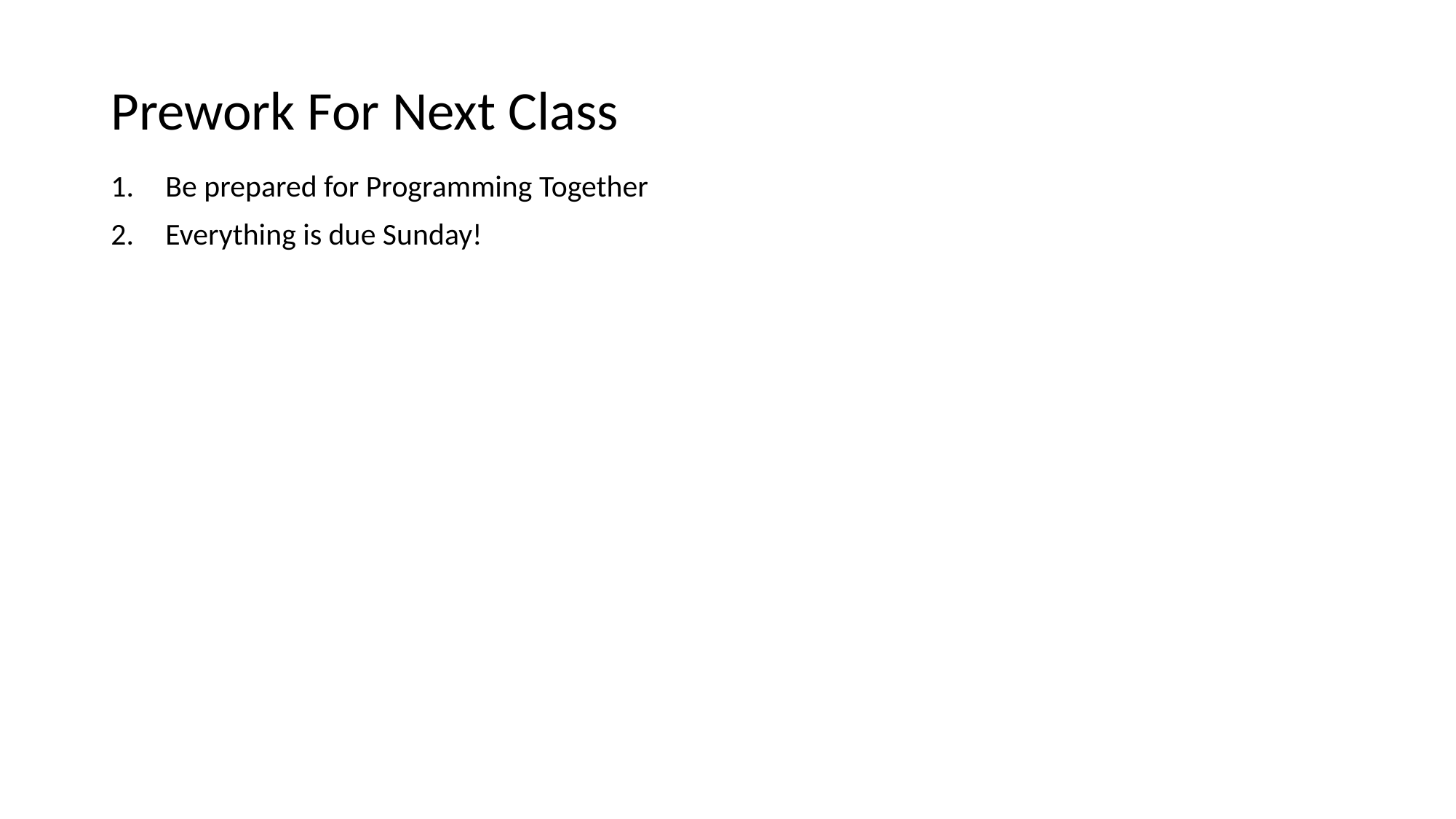

# Prework For Next Class
Be prepared for Programming Together
Everything is due Sunday!